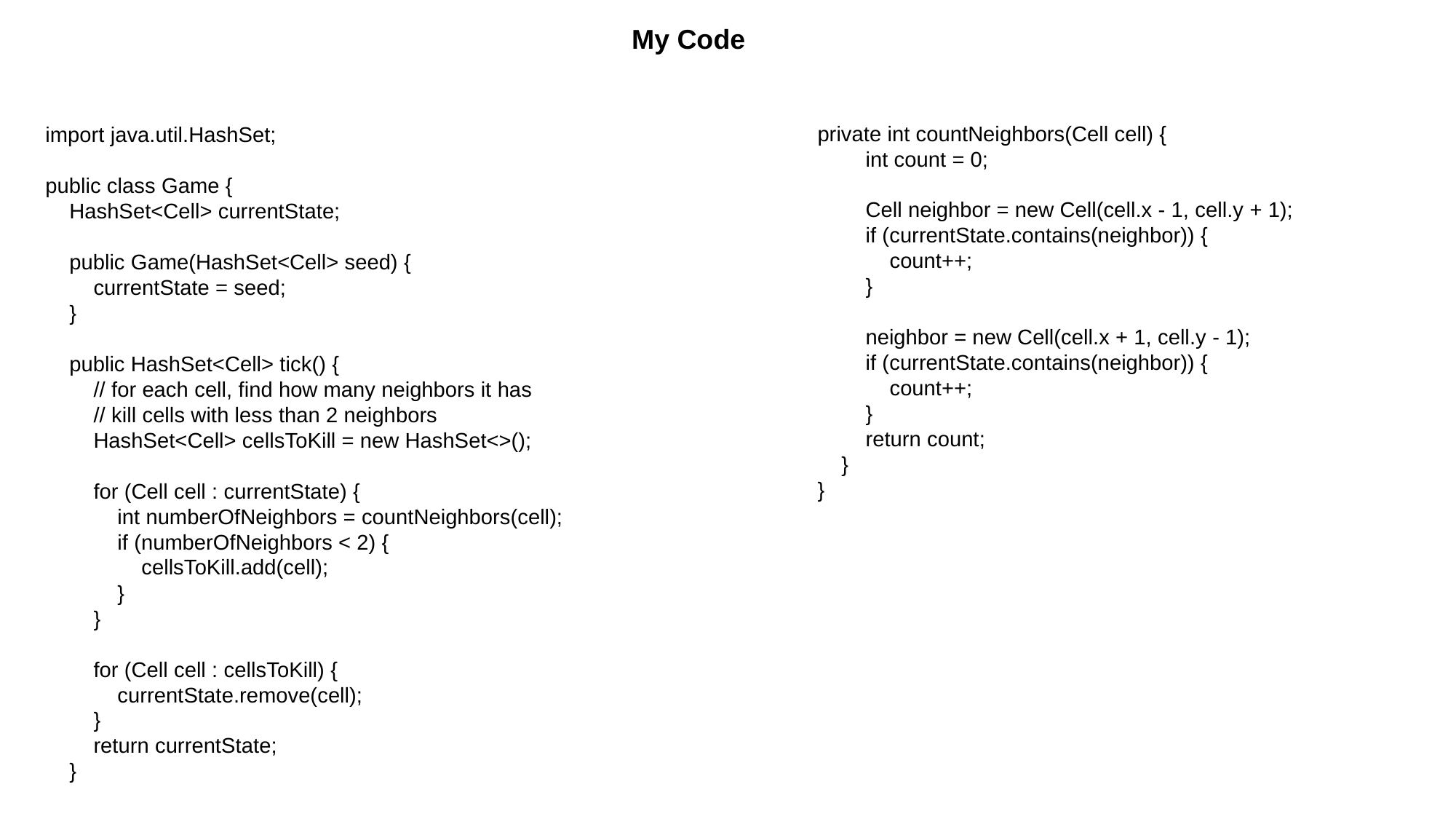

My Code
private int countNeighbors(Cell cell) {
        int count = 0;

        Cell neighbor = new Cell(cell.x - 1, cell.y + 1);
        if (currentState.contains(neighbor)) {
            count++;
        }

        neighbor = new Cell(cell.x + 1, cell.y - 1);
        if (currentState.contains(neighbor)) {
            count++;
        }
        return count;
    }
}
import java.util.HashSet;

public class Game {
    HashSet<Cell> currentState;

    public Game(HashSet<Cell> seed) {
        currentState = seed;
    }

    public HashSet<Cell> tick() {
        // for each cell, find how many neighbors it has
        // kill cells with less than 2 neighbors
        HashSet<Cell> cellsToKill = new HashSet<>();

        for (Cell cell : currentState) {
            int numberOfNeighbors = countNeighbors(cell);
            if (numberOfNeighbors < 2) {
                cellsToKill.add(cell);
            }
        }

        for (Cell cell : cellsToKill) {
            currentState.remove(cell);
        }
        return currentState;
    }